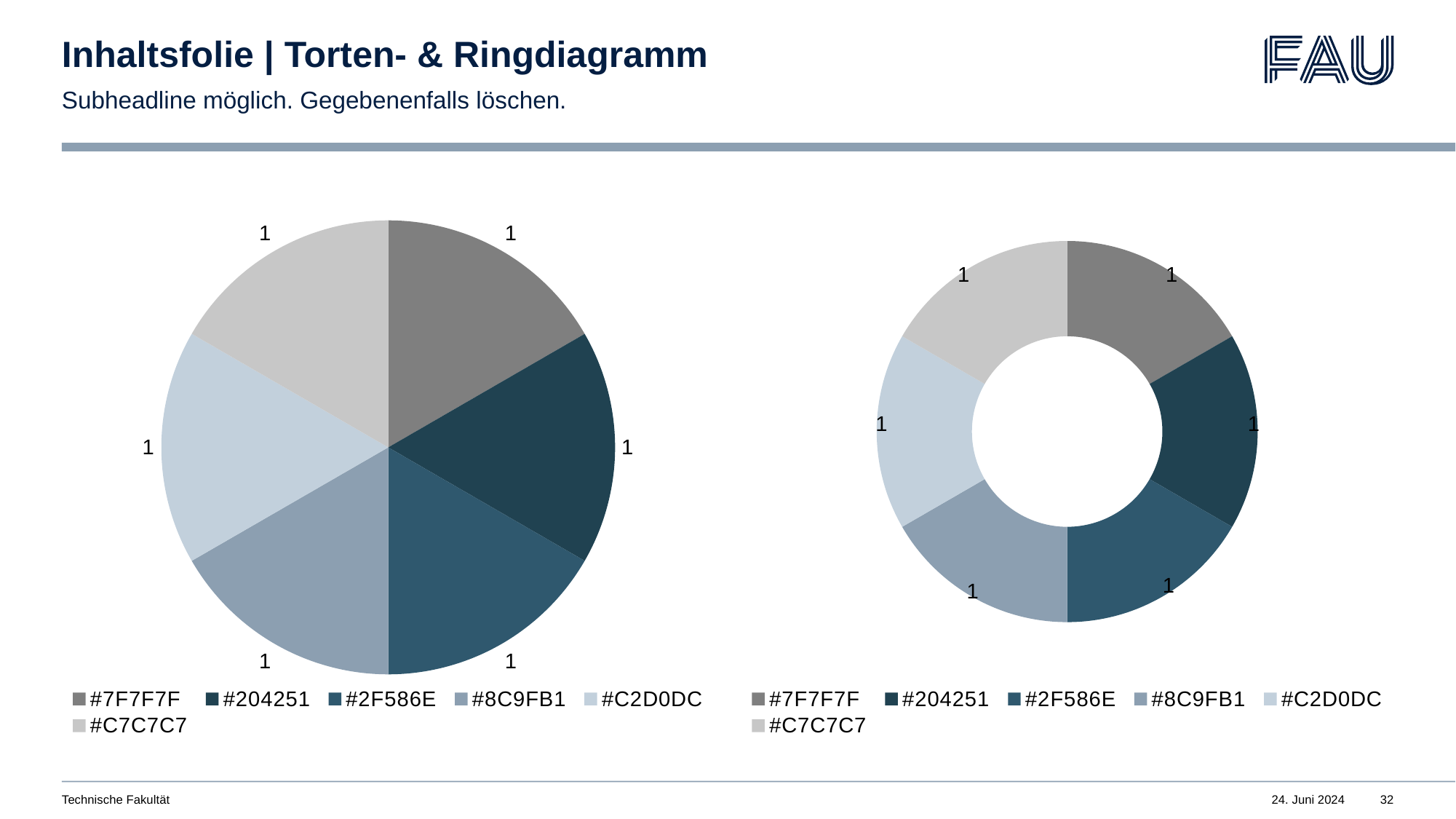

# Inhaltsfolie | Torten- & Ringdiagramm

Subheadline möglich. Gegebenenfalls löschen.

### Chart

| Category | Verkauf |
|---|---|
| #7F7F7F | 1.0 |
| #204251 | 1.0 |
| #2F586E | 1.0 |
| #8C9FB1 | 1.0 |
| #C2D0DC | 1.0 |
| #C7C7C7 | 1.0 |

### Chart

| Category | Verkauf |
|---|---|
| #7F7F7F | 1.0 |
| #204251 | 1.0 |
| #2F586E | 1.0 |
| #8C9FB1 | 1.0 |
| #C2D0DC | 1.0 |
| #C7C7C7 | 1.0 |
Technische Fakultät
24. Juni 2024
32